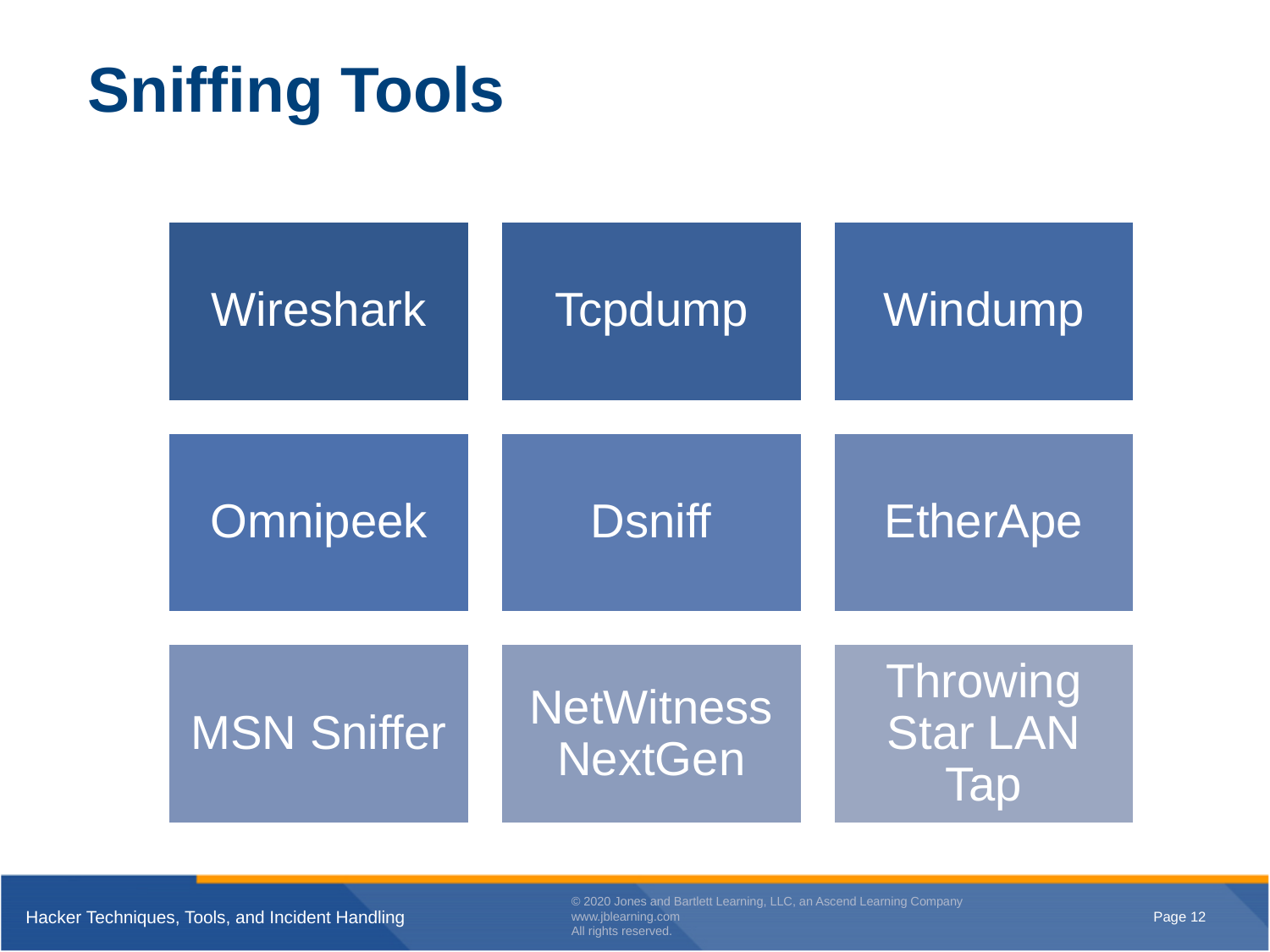

# Sniffing Tools
Wireshark
Tcpdump
Windump
Omnipeek
Dsniff
EtherApe
MSN Sniffer
NetWitness NextGen
Throwing Star LAN Tap